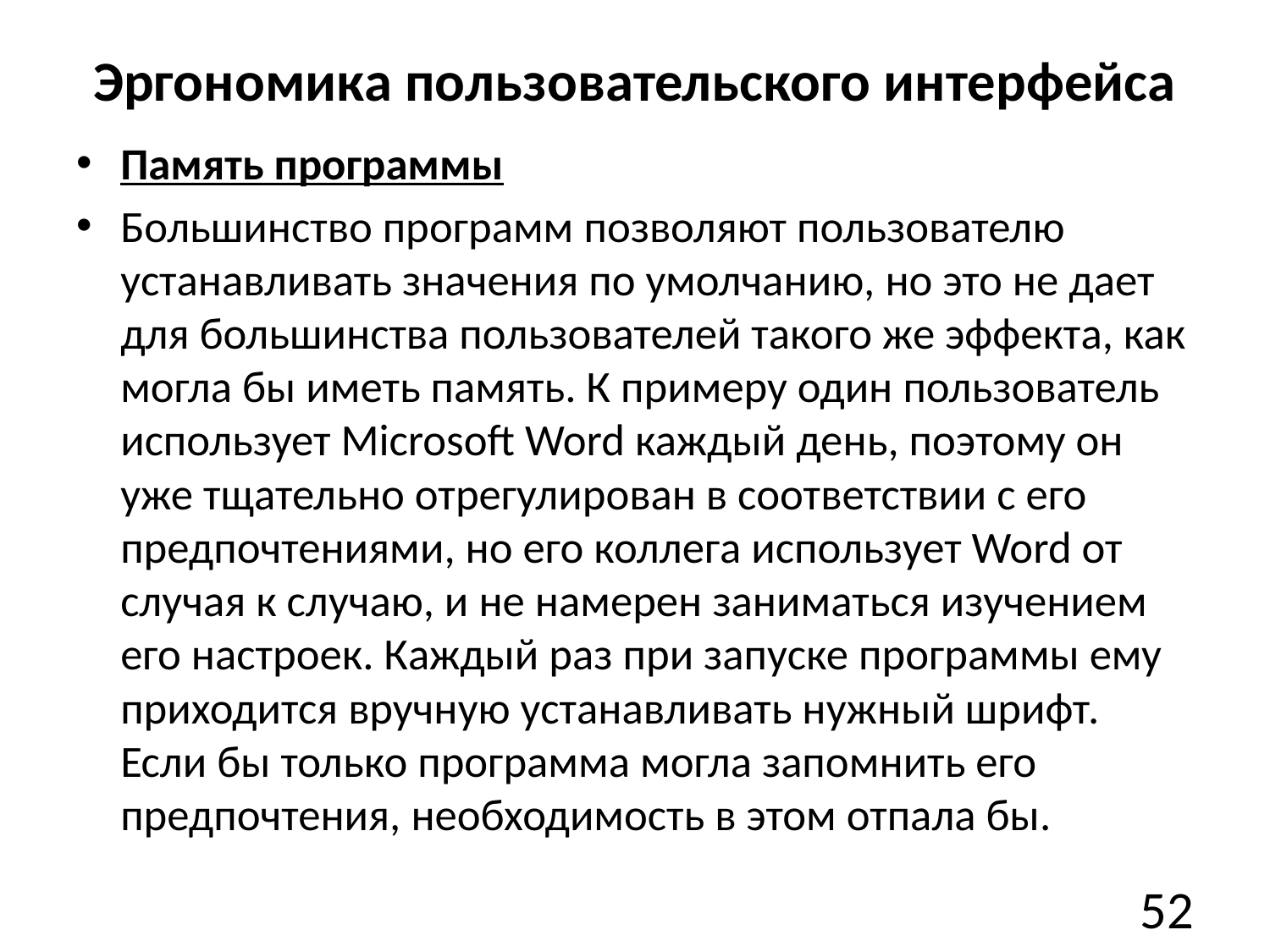

# Эргономика пользовательского интерфейса
Память программы
Большинство программ позволяют пользователю устанавливать значения по умолчанию, но это не дает для большинства пользователей такого же эффекта, как могла бы иметь память. К примеру один пользователь использует Microsoft Word каждый день, поэтому он уже тщательно отрегулирован в соответствии с его предпочтениями, но его коллега использует Word от случая к случаю, и не намерен заниматься изучением его настроек. Каждый раз при запуске программы ему приходится вручную устанавливать нужный шрифт. Если бы только программа могла запомнить его предпочтения, необходимость в этом отпала бы.
52